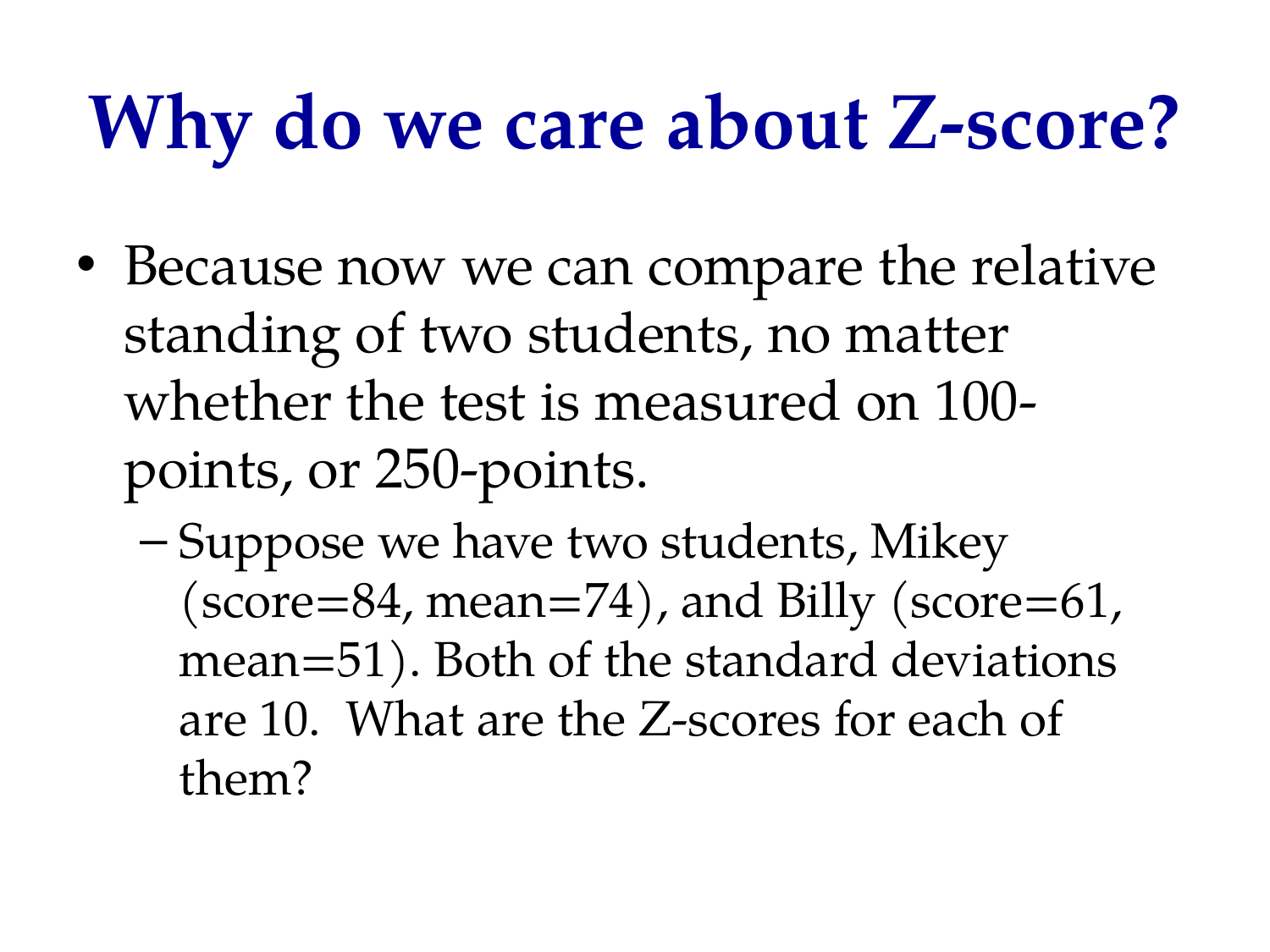

# Why do we care about Z-score?
Because now we can compare the relative standing of two students, no matter whether the test is measured on 100-points, or 250-points.
Suppose we have two students, Mikey (score=84, mean=74), and Billy (score=61, mean=51). Both of the standard deviations are 10.  What are the Z-scores for each of them?